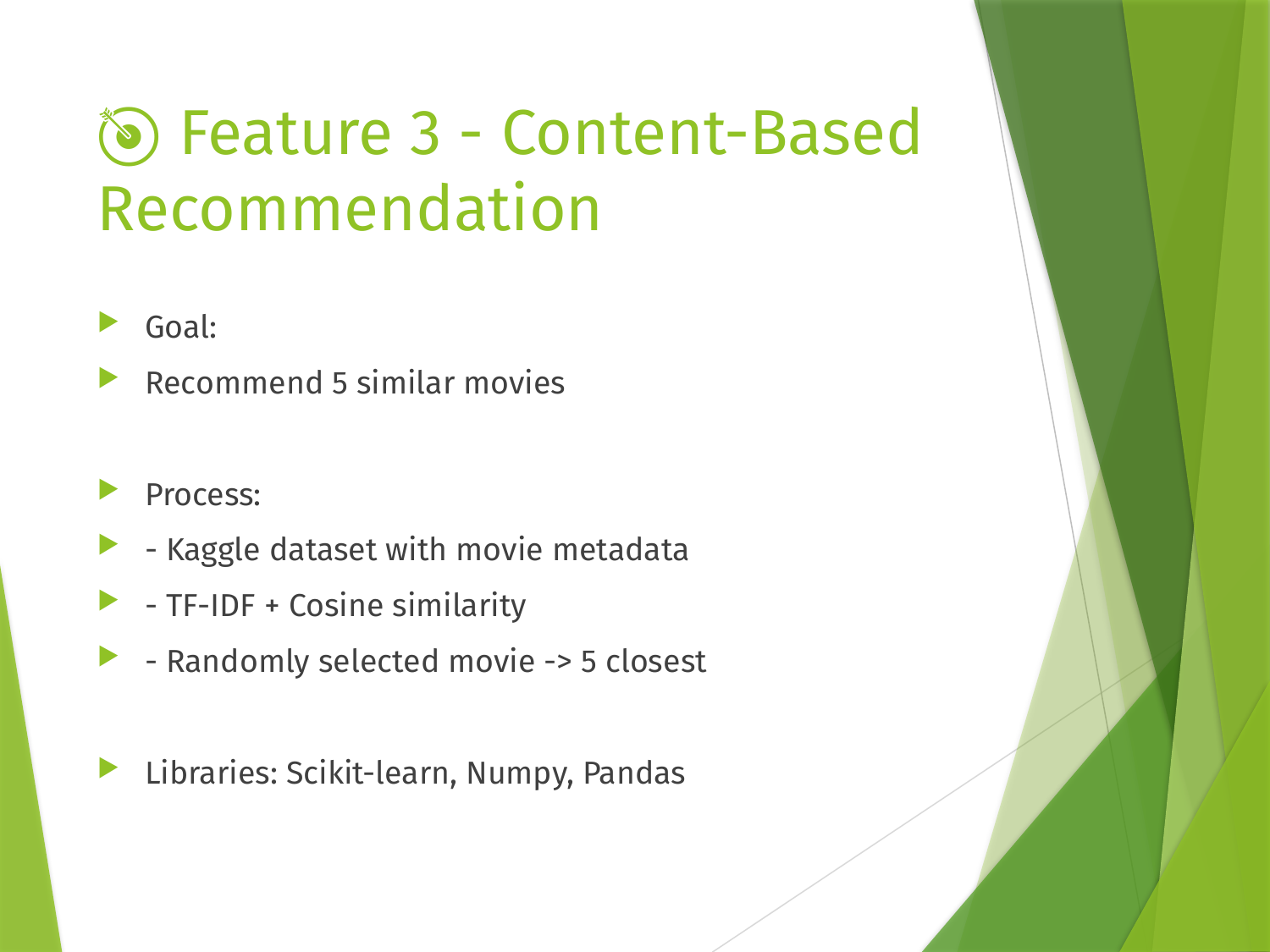

# 🎯 Feature 3 - Content-Based Recommendation
Goal:
Recommend 5 similar movies

Process:
- Kaggle dataset with movie metadata
- TF-IDF + Cosine similarity
- Randomly selected movie -> 5 closest

Libraries: Scikit-learn, Numpy, Pandas